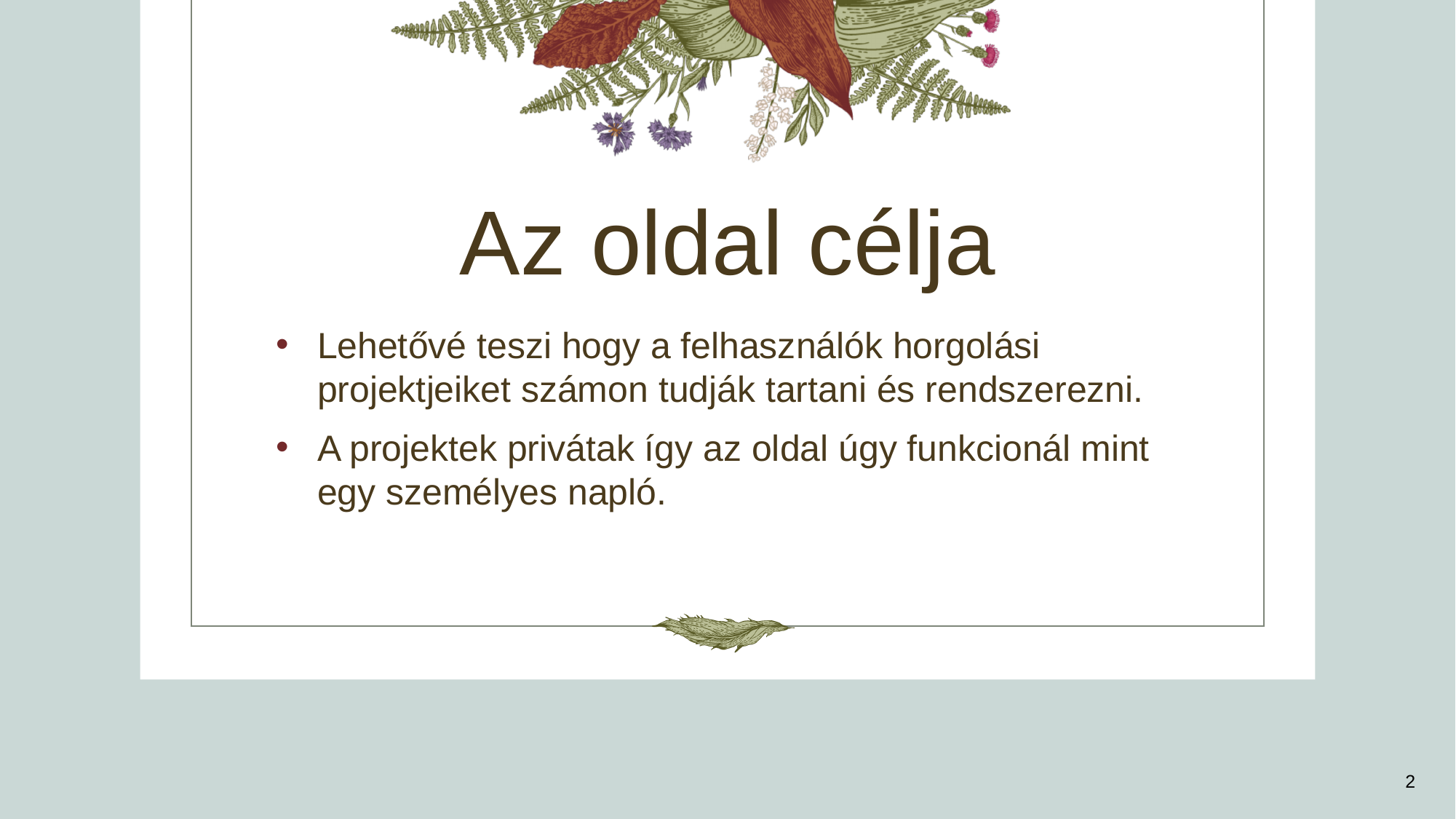

# Az oldal célja
Lehetővé teszi hogy a felhasználók horgolási projektjeiket számon tudják tartani és rendszerezni.
A projektek privátak így az oldal úgy funkcionál mint egy személyes napló.

2